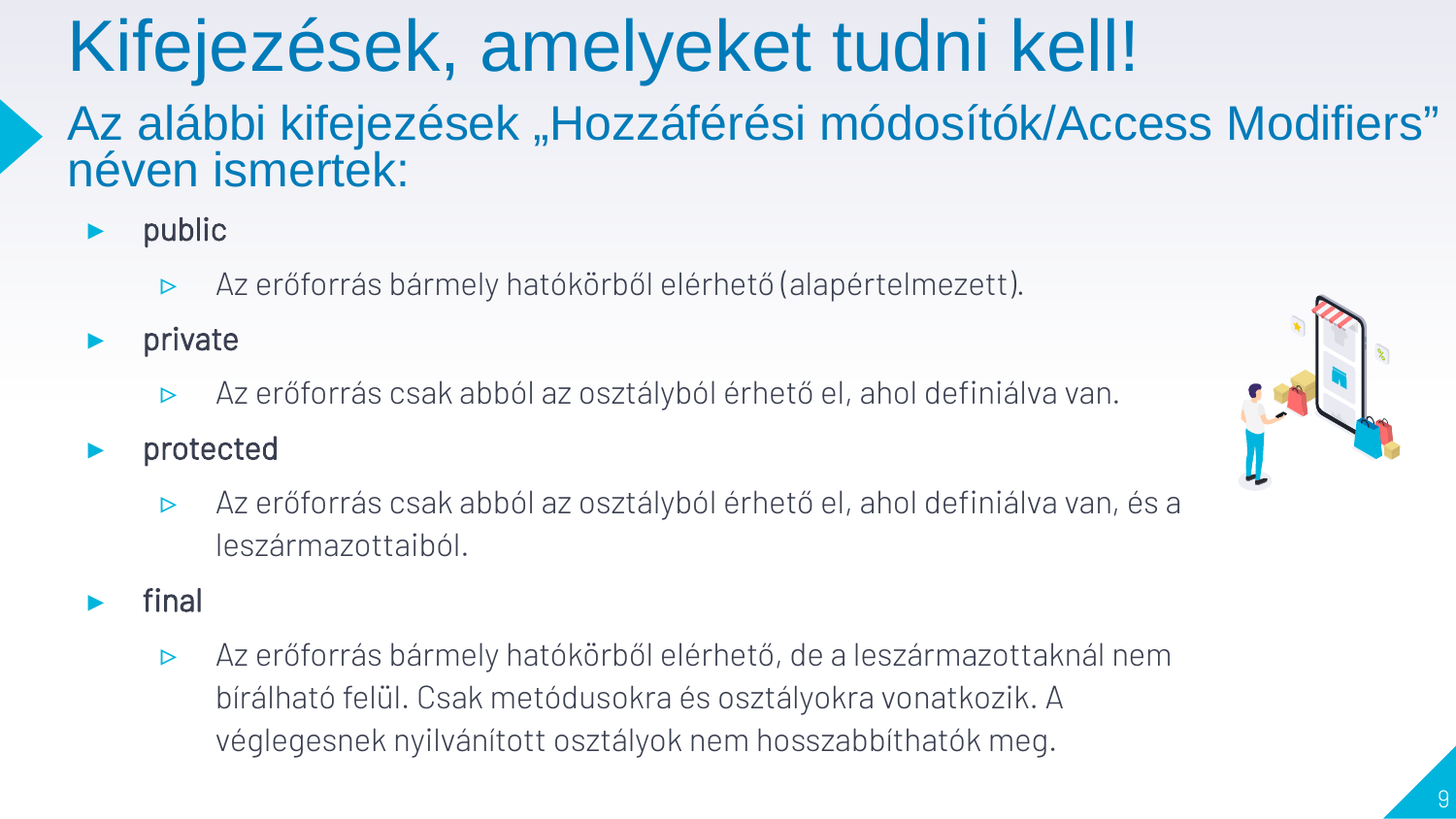

# Kifejezések, amelyeket tudni kell!
Az alábbi kifejezések „Hozzáférési módosítók/Access Modifiers” néven ismertek:
public
Az erőforrás bármely hatókörből elérhető (alapértelmezett).
private
Az erőforrás csak abból az osztályból érhető el, ahol definiálva van.
protected
Az erőforrás csak abból az osztályból érhető el, ahol definiálva van, és a leszármazottaiból.
final
Az erőforrás bármely hatókörből elérhető, de a leszármazottaknál nem bírálható felül. Csak metódusokra és osztályokra vonatkozik. A véglegesnek nyilvánított osztályok nem hosszabbíthatók meg.

9